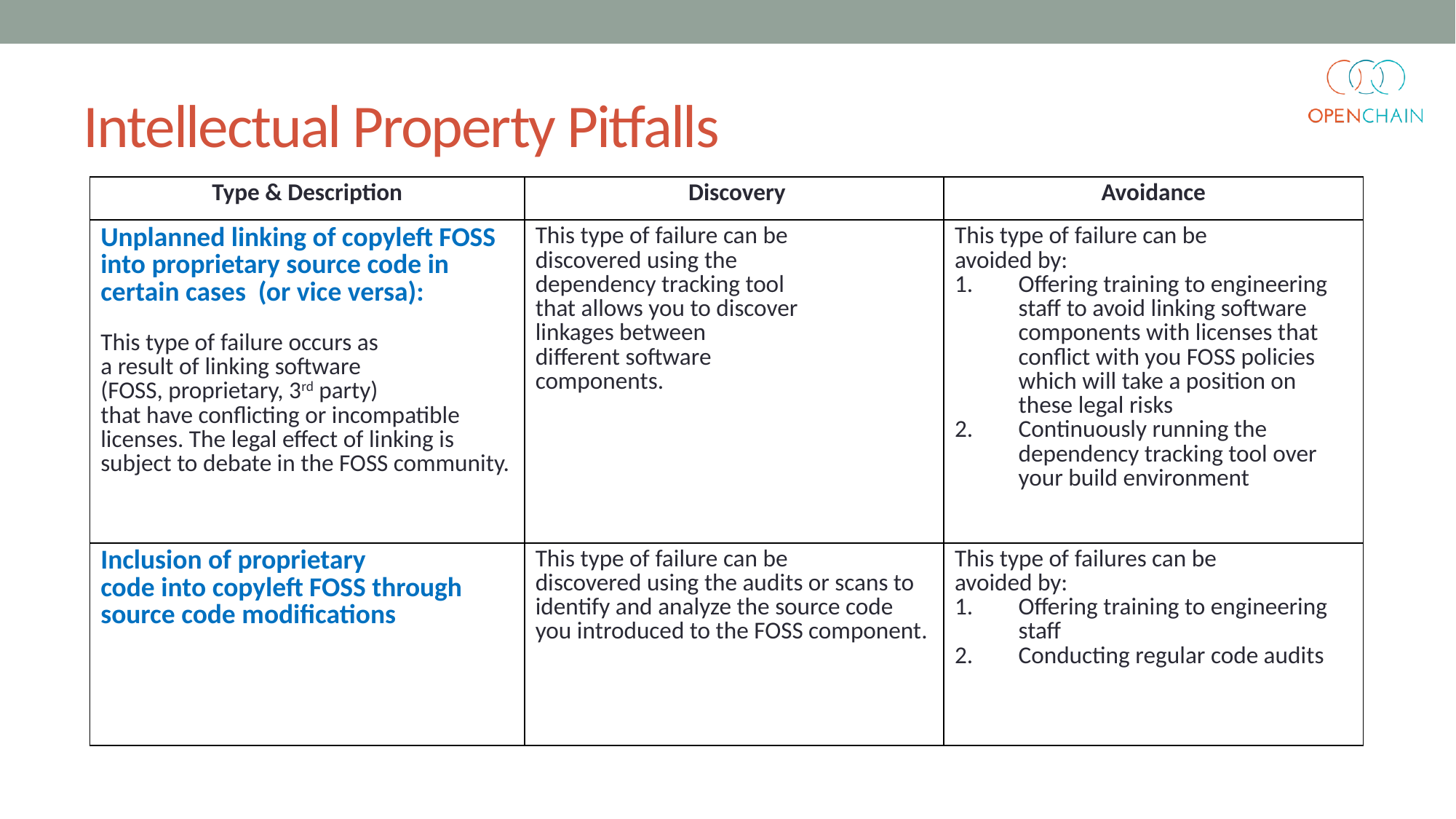

# Intellectual Property Pitfalls
| Type & Description | Discovery | Avoidance |
| --- | --- | --- |
| Unplanned linking of copyleft FOSS into proprietary source code in certain cases (or vice versa): This type of failure occurs as a result of linking software (FOSS, proprietary, 3rd party) that have conflicting or incompatible licenses. The legal effect of linking is subject to debate in the FOSS community. | This type of failure can be discovered using the dependency tracking tool that allows you to discover linkages between different software components. | This type of failure can be avoided by: Offering training to engineering staff to avoid linking software components with licenses that conflict with you FOSS policies which will take a position on these legal risks Continuously running the dependency tracking tool over your build environment |
| Inclusion of proprietary code into copyleft FOSS through source code modifications | This type of failure can be discovered using the audits or scans to identify and analyze the source code you introduced to the FOSS component. | This type of failures can be avoided by: Offering training to engineering staff Conducting regular code audits |